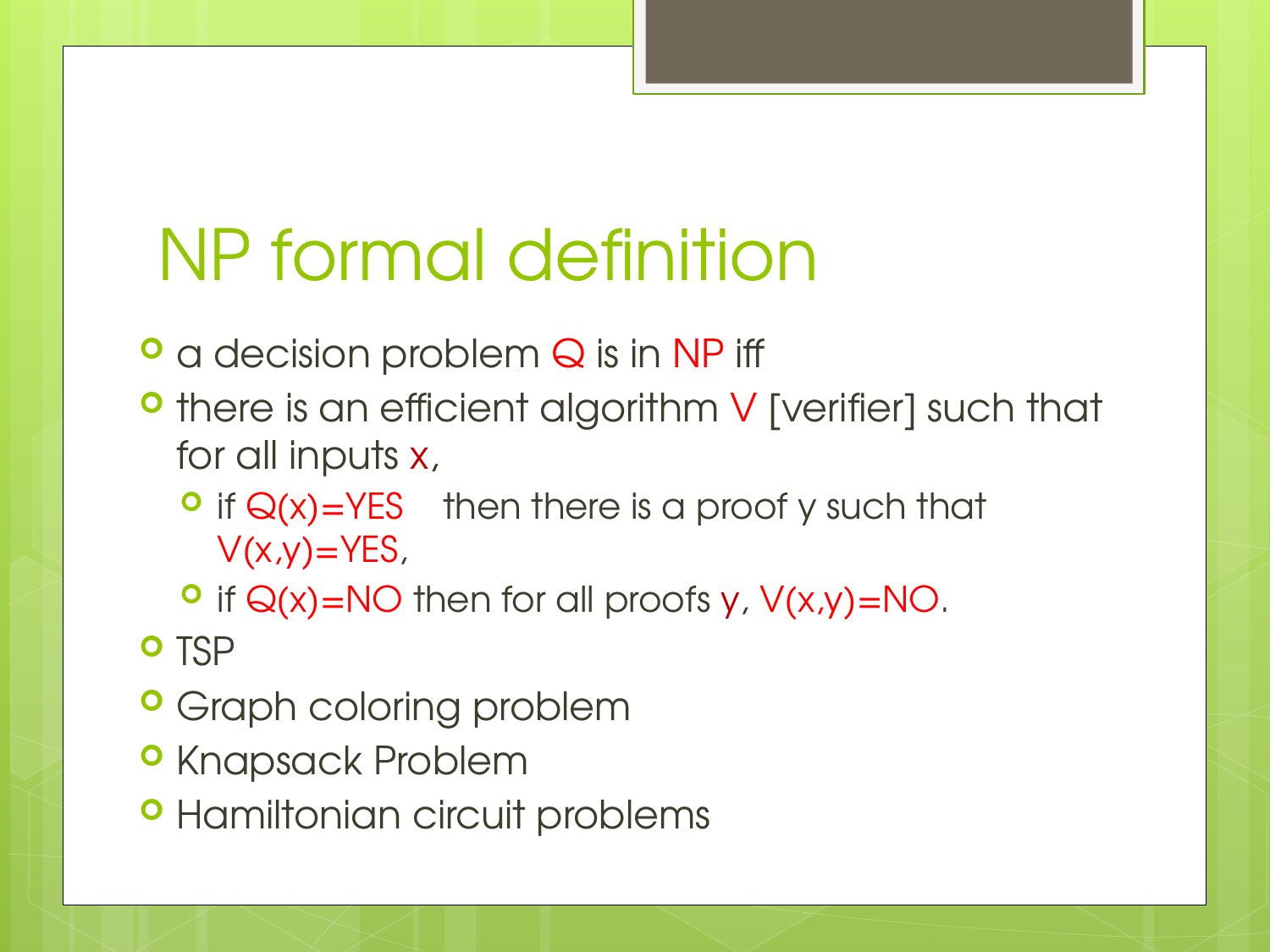

# NP formal definition
a decision problem Q is in NP iff
there is an efficient algorithm V [verifier] such that for all inputs x,
if Q(x)=YES    then there is a proof y such that V(x,y)=YES,
if Q(x)=NO then for all proofs y, V(x,y)=NO.
TSP
Graph coloring problem
Knapsack Problem
Hamiltonian circuit problems